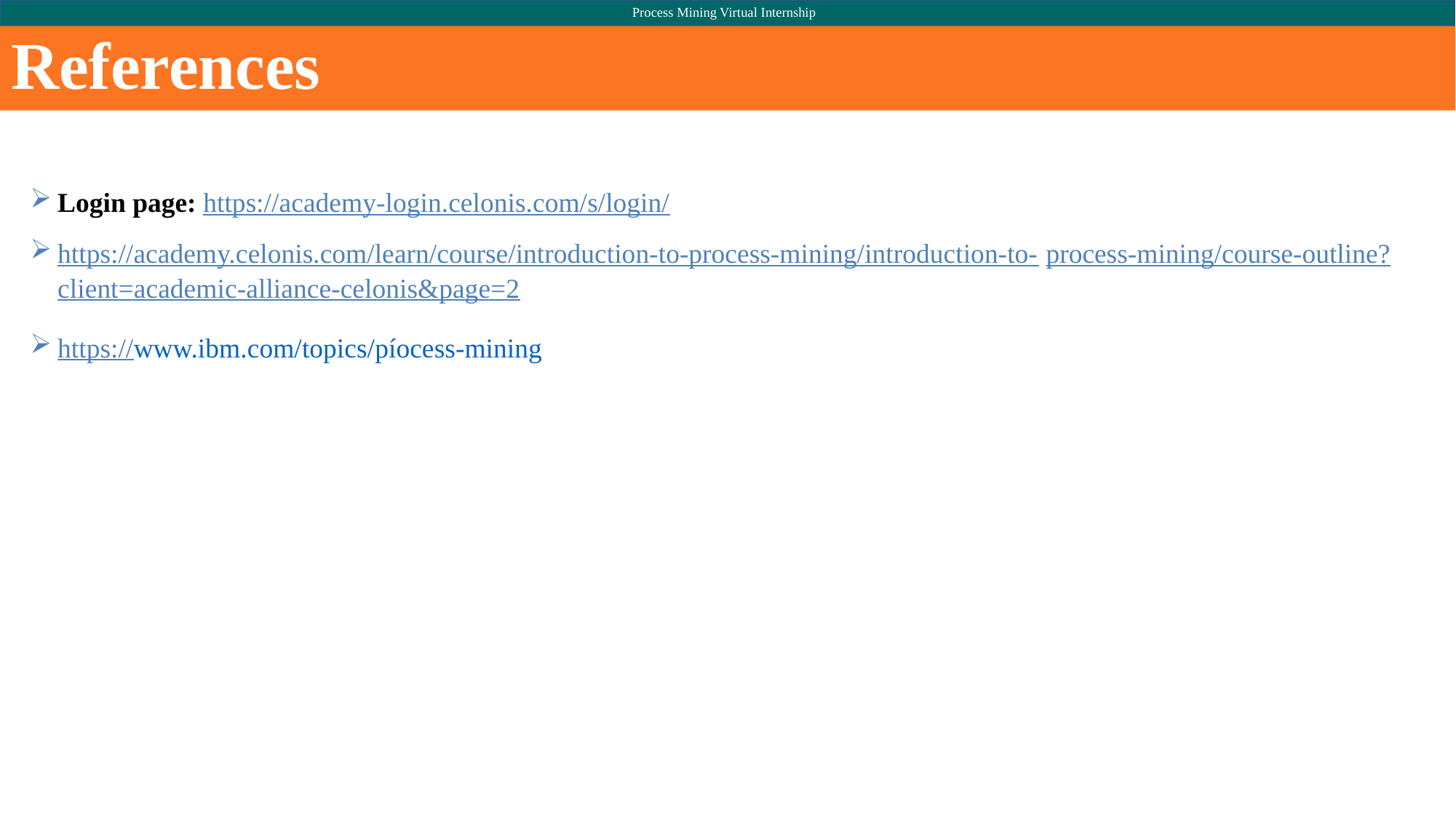

Process Mining Virtual Internship
# References

Login page: https://academy-login.celonis.com/s/login/
https://academy.celonis.com/learn/course/introduction-to-process-mining/introduction-to- process-mining/course-outline?client=academic-alliance-celonis&page=2
https://www.ibm.com/topics/píocess-mining